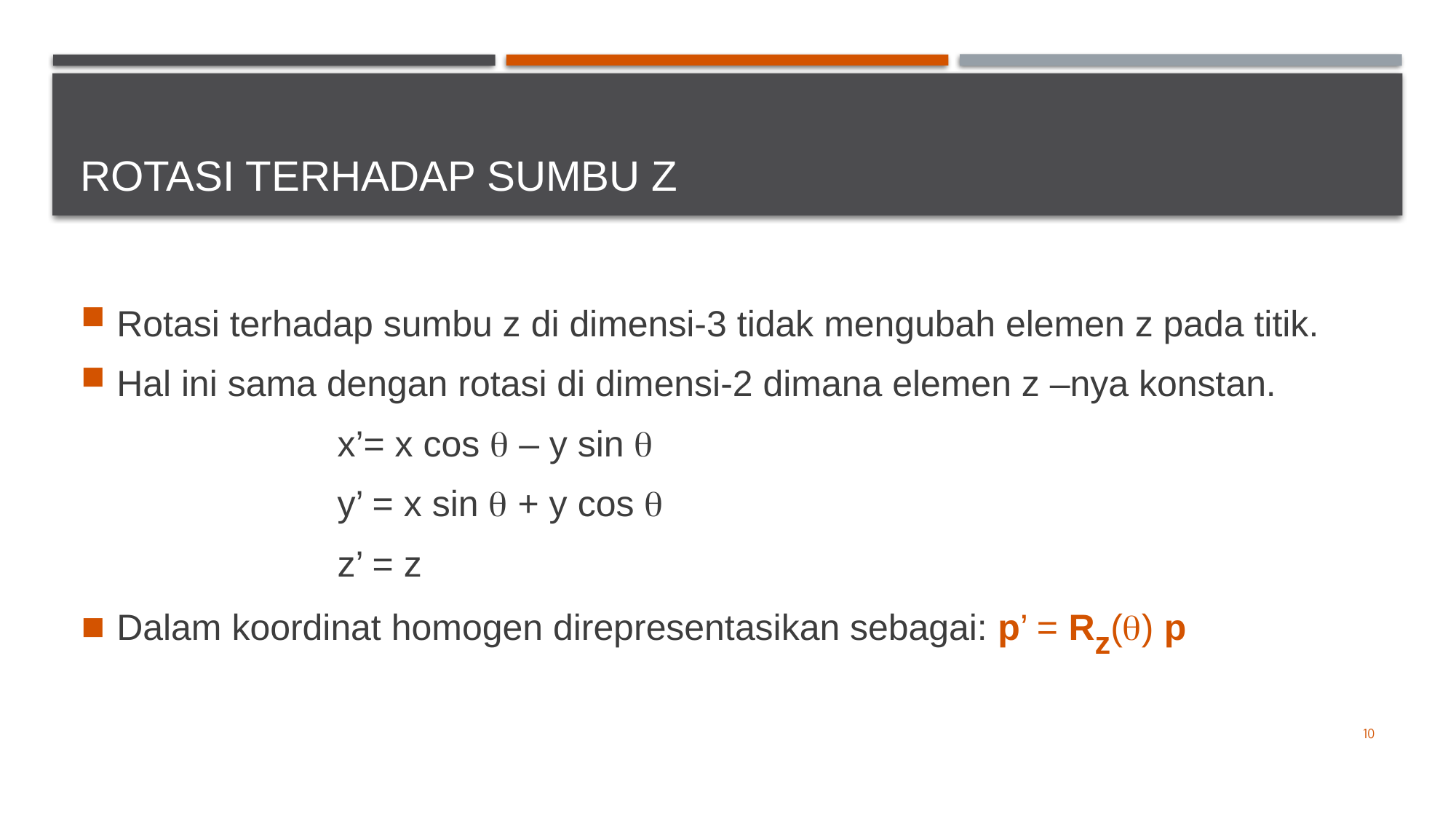

# Rotasi terhadap Sumbu Z
Rotasi terhadap sumbu z di dimensi-3 tidak mengubah elemen z pada titik.
Hal ini sama dengan rotasi di dimensi-2 dimana elemen z –nya konstan.
		x’= x cos θ – y sin θ
		y’ = x sin θ + y cos θ
		z’ = z
Dalam koordinat homogen direpresentasikan sebagai: p’ = Rz(θ) p
10